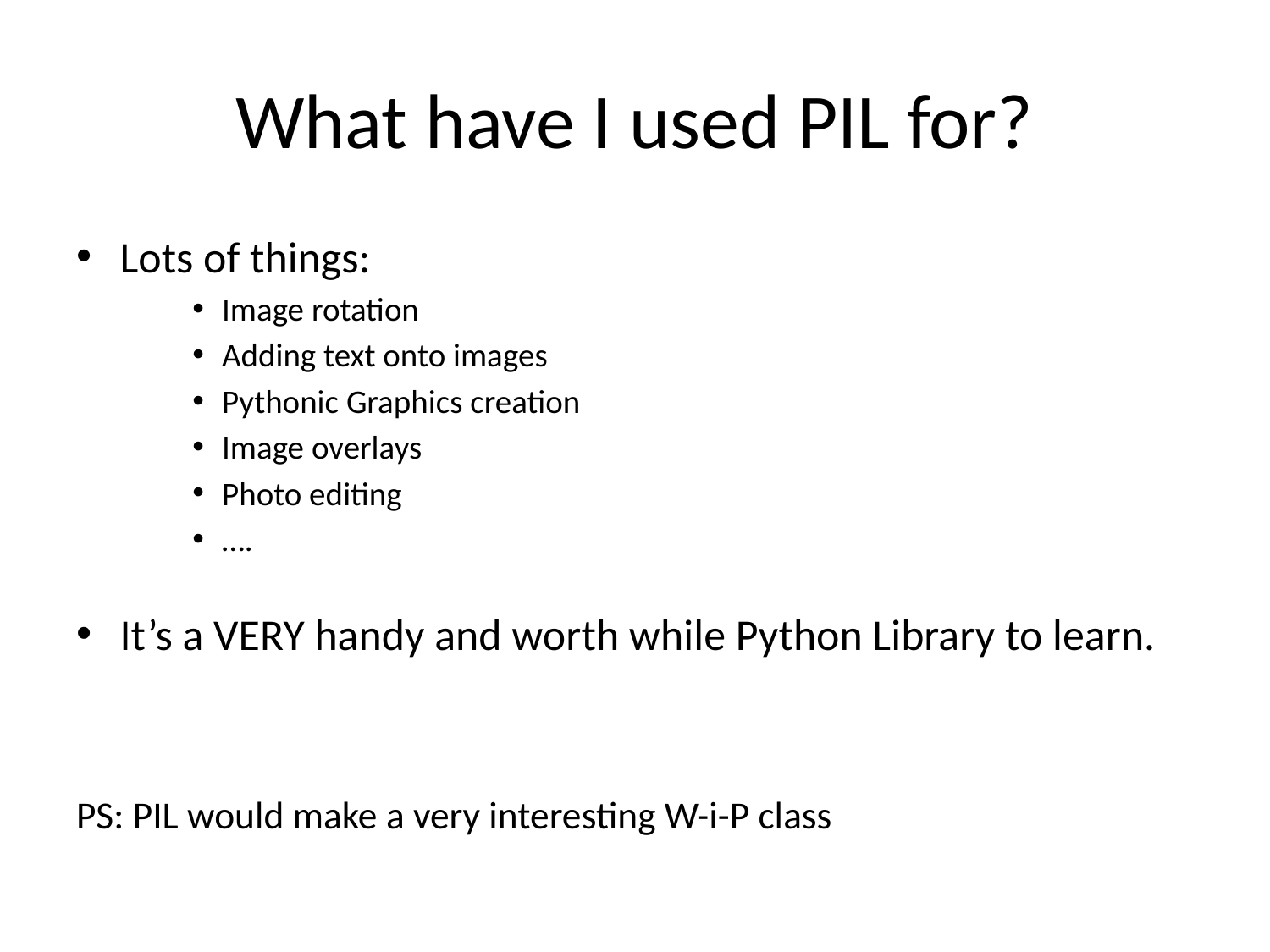

# What have I used PIL for?
Lots of things:
Image rotation
Adding text onto images
Pythonic Graphics creation
Image overlays
Photo editing
….
It’s a VERY handy and worth while Python Library to learn.

PS: PIL would make a very interesting W-i-P class